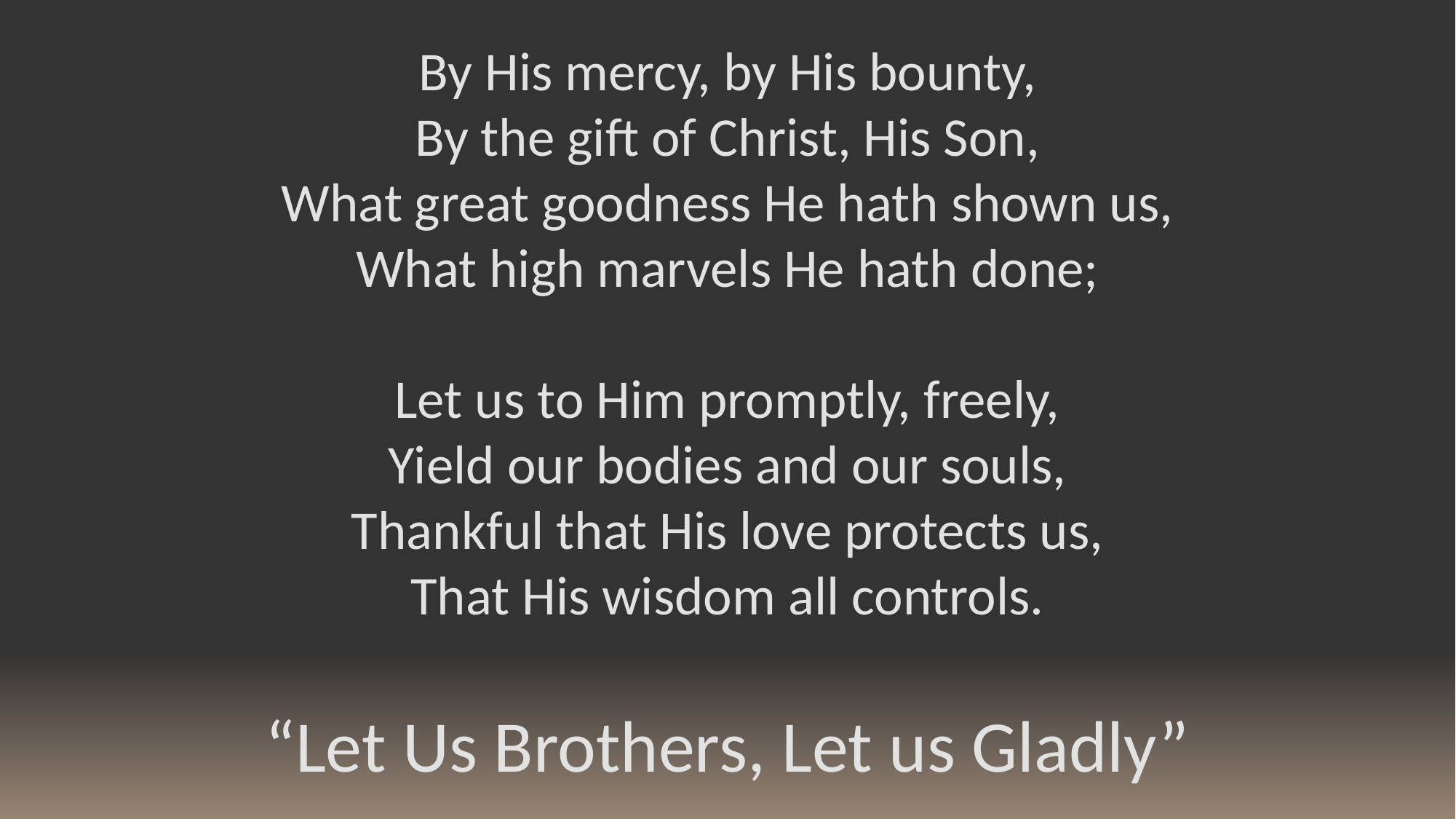

By His mercy, by His bounty,
By the gift of Christ, His Son,
What great goodness He hath shown us,
What high marvels He hath done;

Let us to Him promptly, freely,
Yield our bodies and our souls,
Thankful that His love protects us,
That His wisdom all controls.

“Let Us Brothers, Let us Gladly”